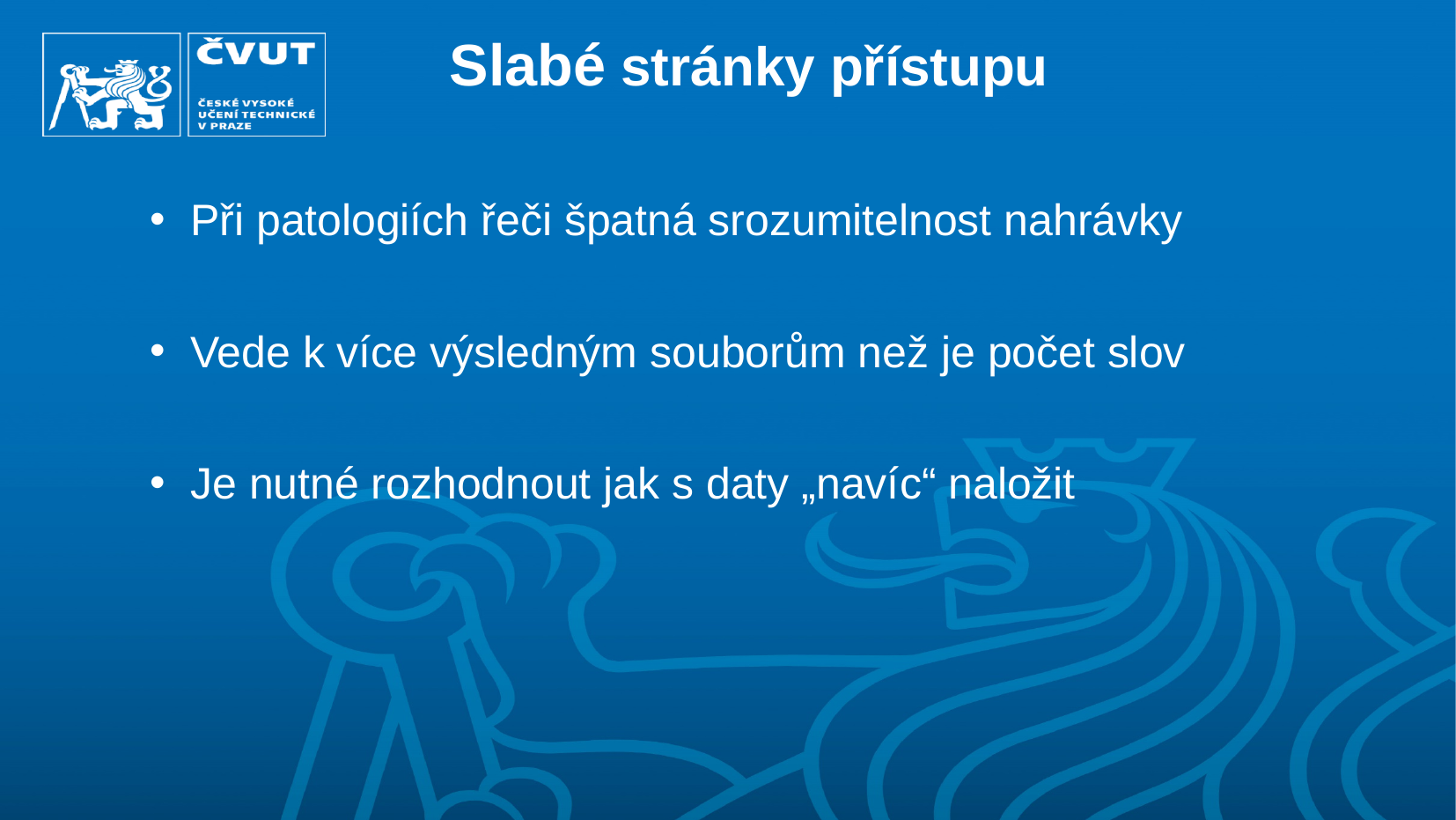

# Slabé stránky přístupu
Při patologiích řeči špatná srozumitelnost nahrávky

Vede k více výsledným souborům než je počet slov

Je nutné rozhodnout jak s daty „navíc“ naložit